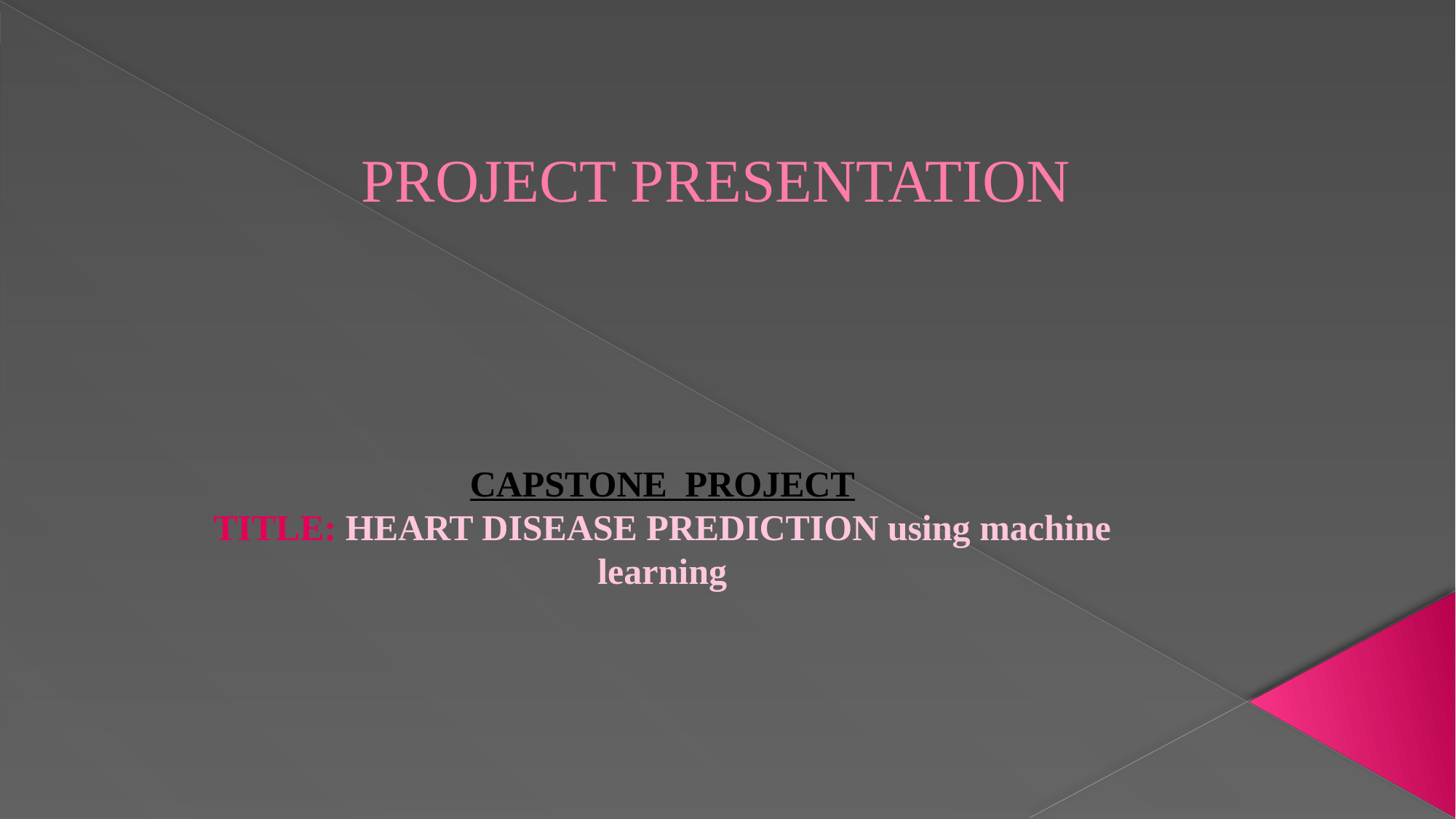

# PROJECT PRESENTATION
CAPSTONE  PROJECT
TITLE: HEART DISEASE PREDICTION using machine learning